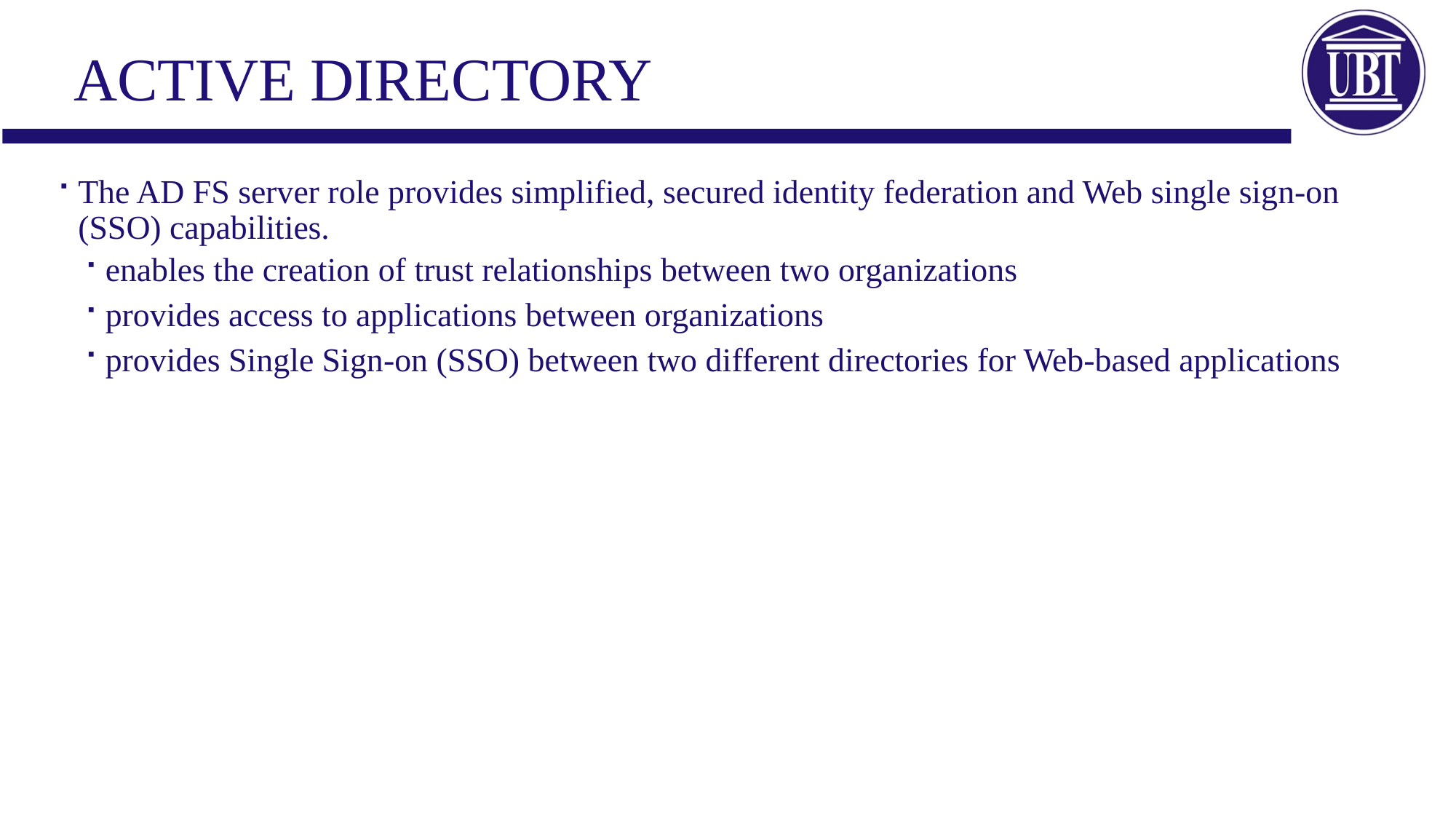

# What does AD FS do?
Active directory
The AD FS server role provides simplified, secured identity federation and Web single sign-on (SSO) capabilities.
enables the creation of trust relationships between two organizations
provides access to applications between organizations
provides Single Sign-on (SSO) between two different directories for Web-based applications